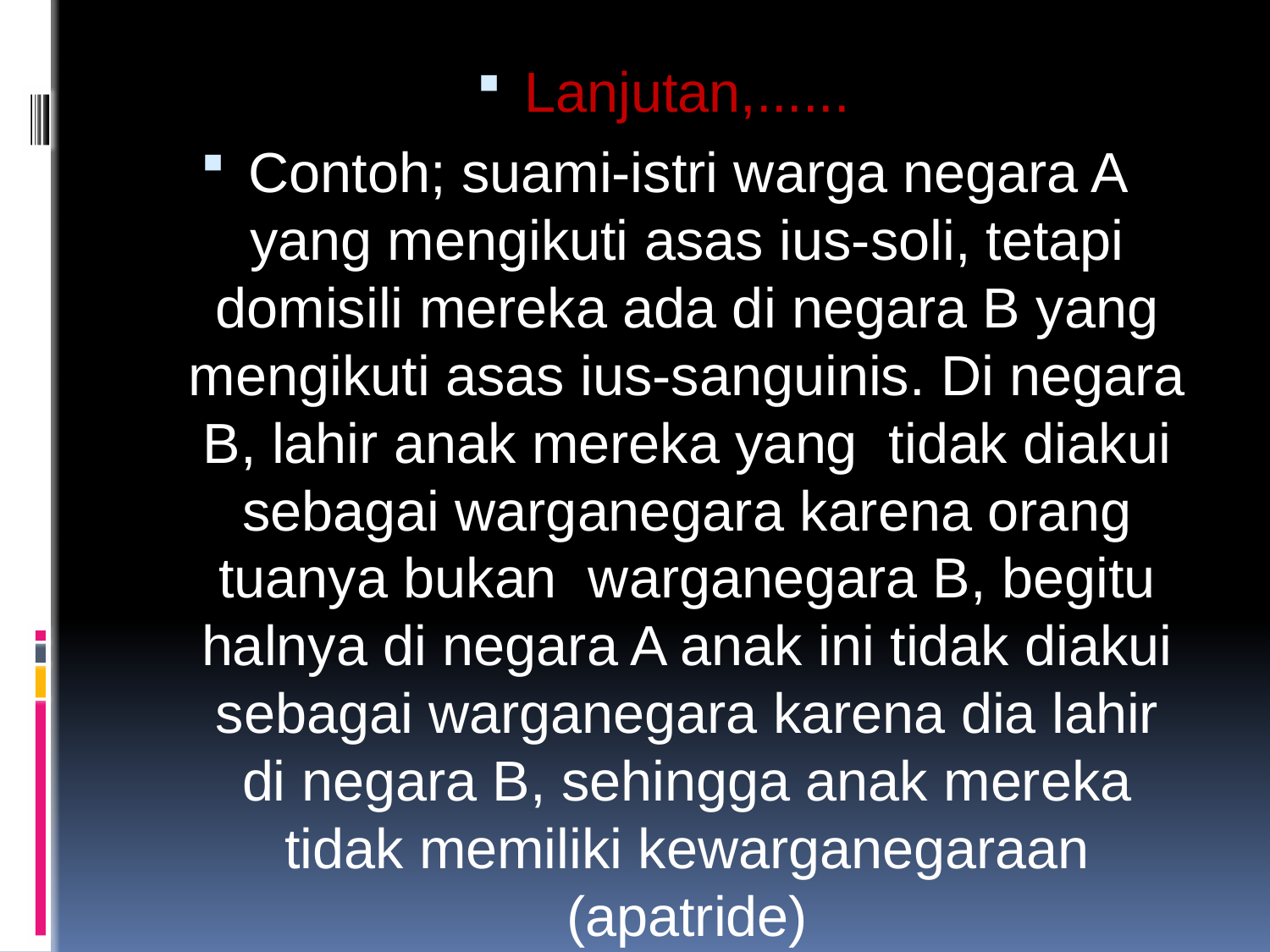

Lanjutan,......
Contoh; suami-istri warga negara A yang mengikuti asas ius-soli, tetapi domisili mereka ada di negara B yang mengikuti asas ius-sanguinis. Di negara B, lahir anak mereka yang  tidak diakui sebagai warganegara karena orang tuanya bukan  warganegara B, begitu halnya di negara A anak ini tidak diakui sebagai warganegara karena dia lahir di negara B, sehingga anak mereka tidak memiliki kewarganegaraan (apatride)